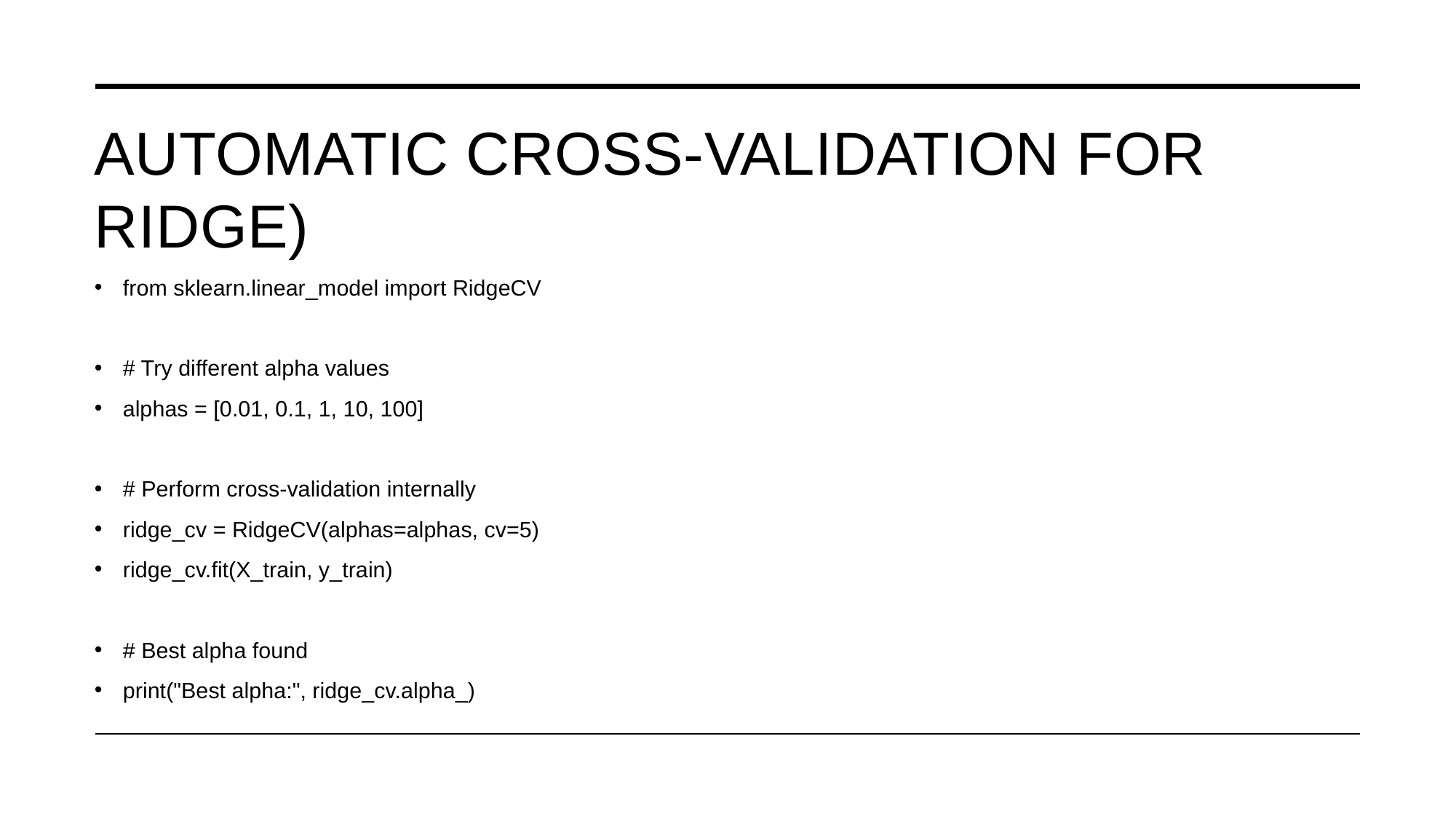

# Automatic Cross-Validation for Ridge)
from sklearn.linear_model import RidgeCV

# Try different alpha values
alphas = [0.01, 0.1, 1, 10, 100]

# Perform cross-validation internally
ridge_cv = RidgeCV(alphas=alphas, cv=5)
ridge_cv.fit(X_train, y_train)

# Best alpha found
print("Best alpha:", ridge_cv.alpha_)